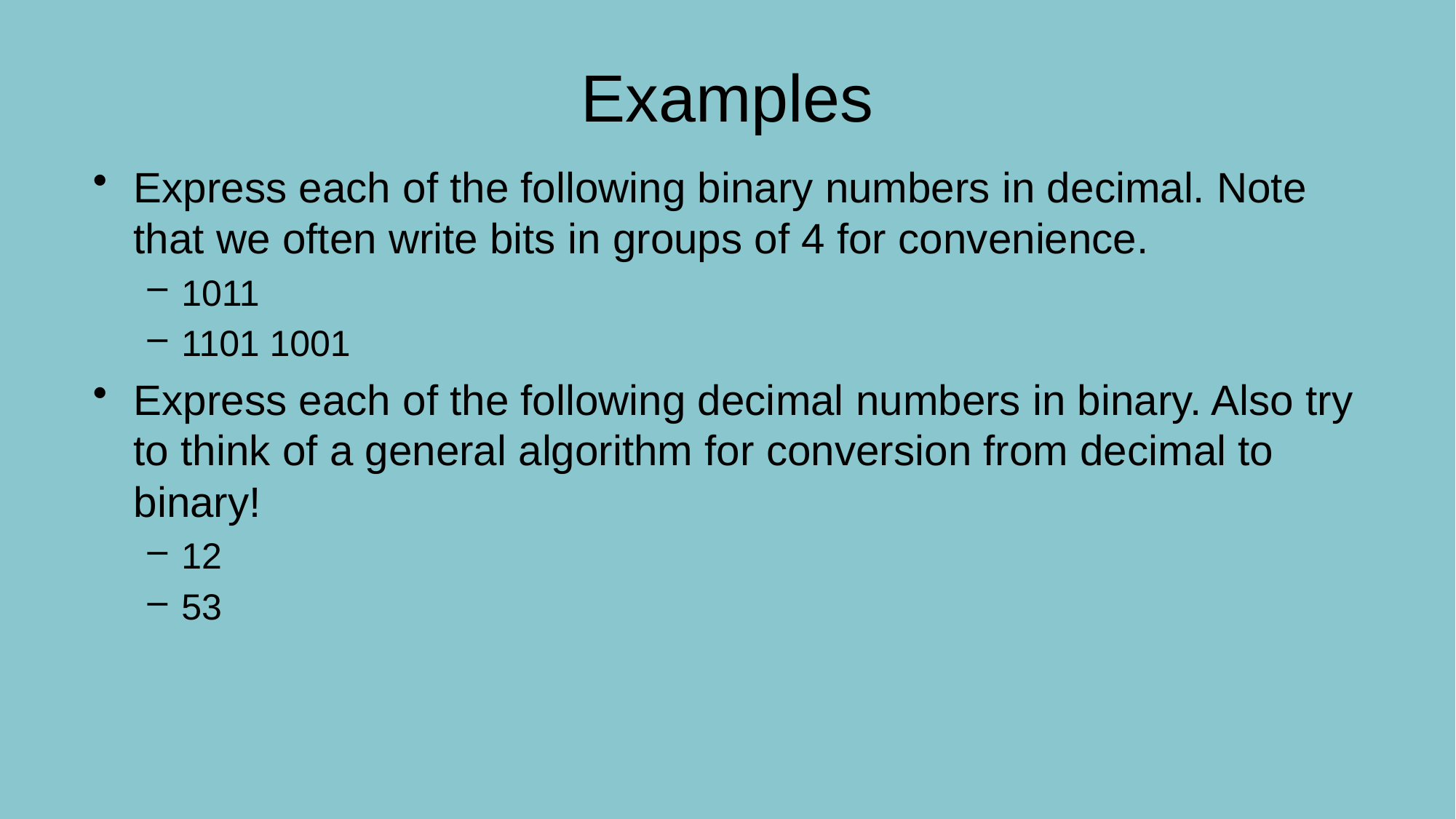

# Examples
Express each of the following binary numbers in decimal. Note that we often write bits in groups of 4 for convenience.
1011
1101 1001
Express each of the following decimal numbers in binary. Also try to think of a general algorithm for conversion from decimal to binary!
12
53